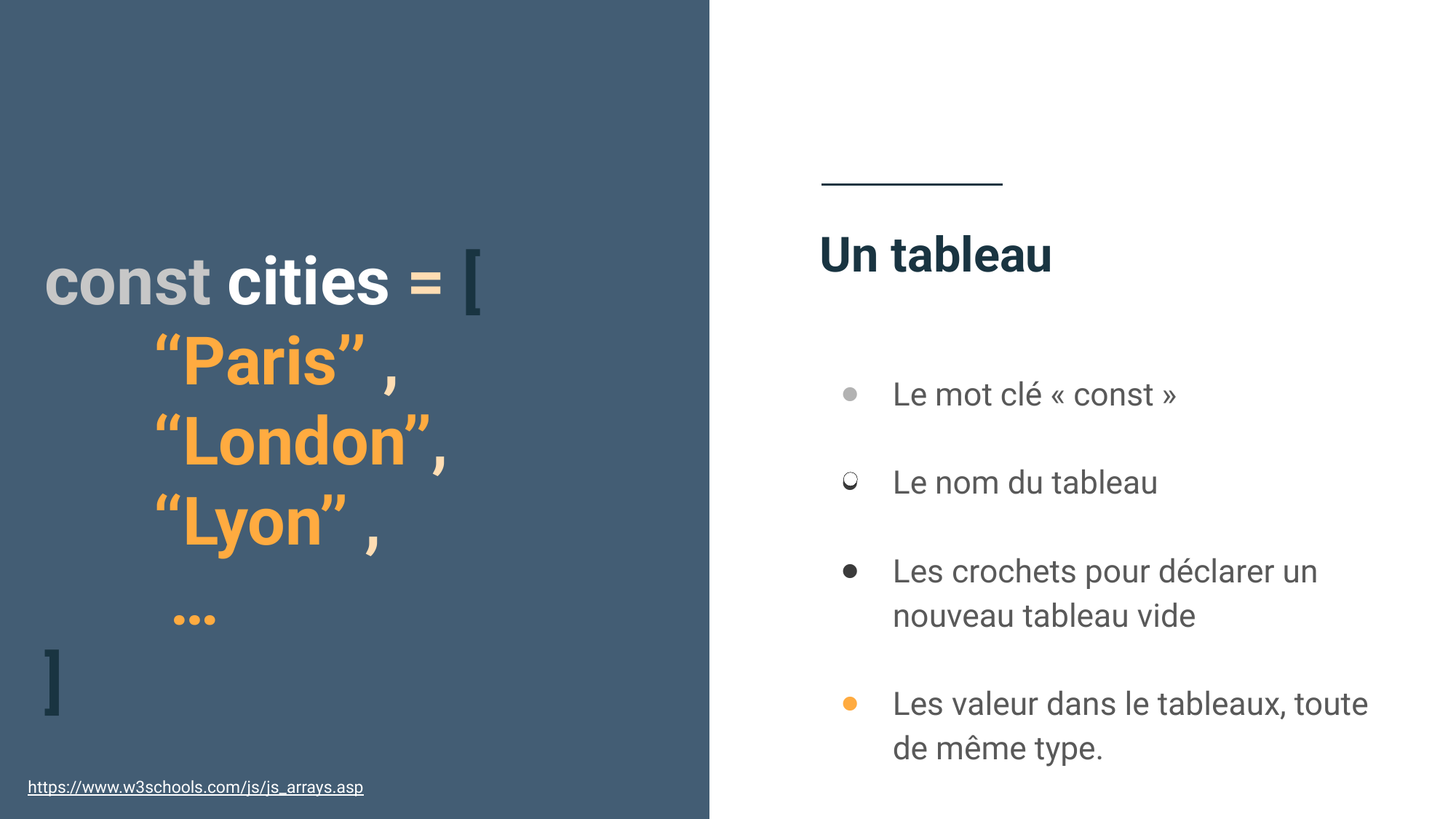

# Un tableau
const cities = [
	‘‘Paris’’ ,
	‘‘London’’,
	‘‘Lyon’’ ,
	 …
]
Le mot clé « const »

Le nom du tableau

Les crochets pour déclarer un  nouveau tableau vide

Les valeur dans le tableaux, toute de même type.

https://www.w3schools.com/js/js_arrays.asp